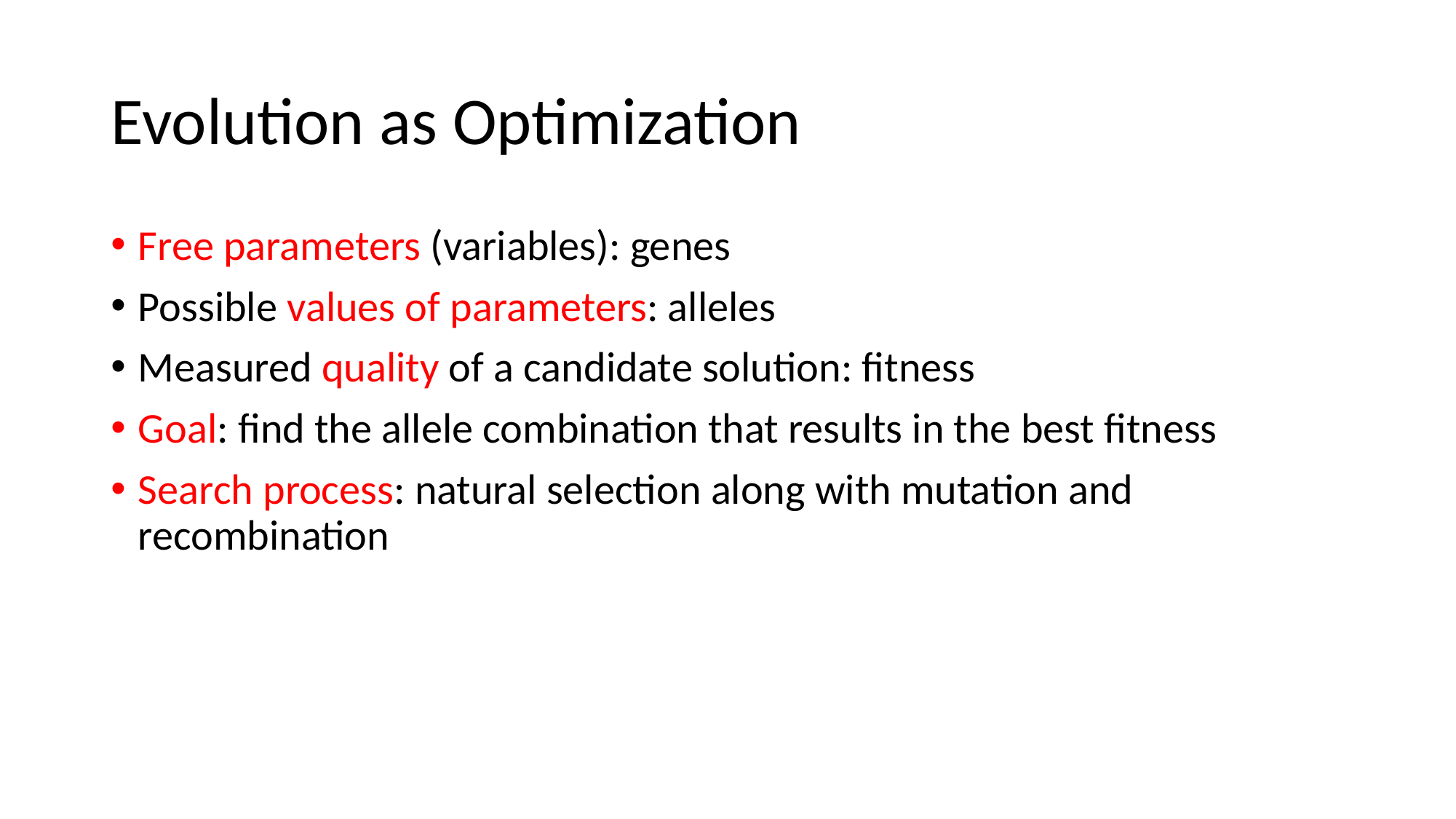

# Evolution as Optimization
Free parameters (variables): genes
Possible values of parameters: alleles
Measured quality of a candidate solution: fitness
Goal: find the allele combination that results in the best fitness
Search process: natural selection along with mutation and recombination